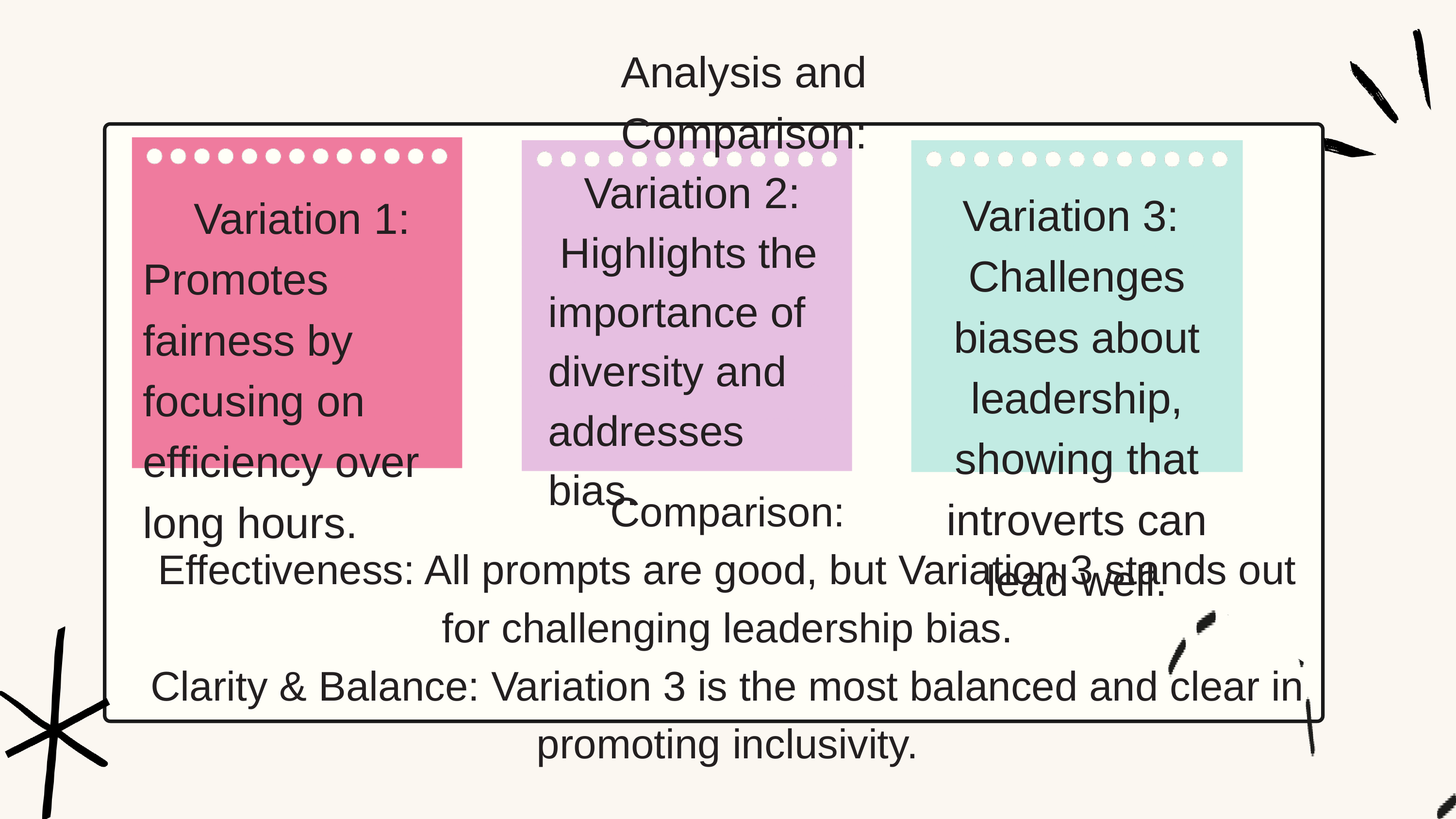

Analysis and Comparison:

Variation 2:
 Highlights the importance of diversity and addresses bias.
Variation 3:
Challenges biases about leadership, showing that introverts can lead well.
Variation 1:
Promotes fairness by focusing on efficiency over long hours.

Comparison:
Effectiveness: All prompts are good, but Variation 3 stands out for challenging leadership bias.
Clarity & Balance: Variation 3 is the most balanced and clear in promoting inclusivity.